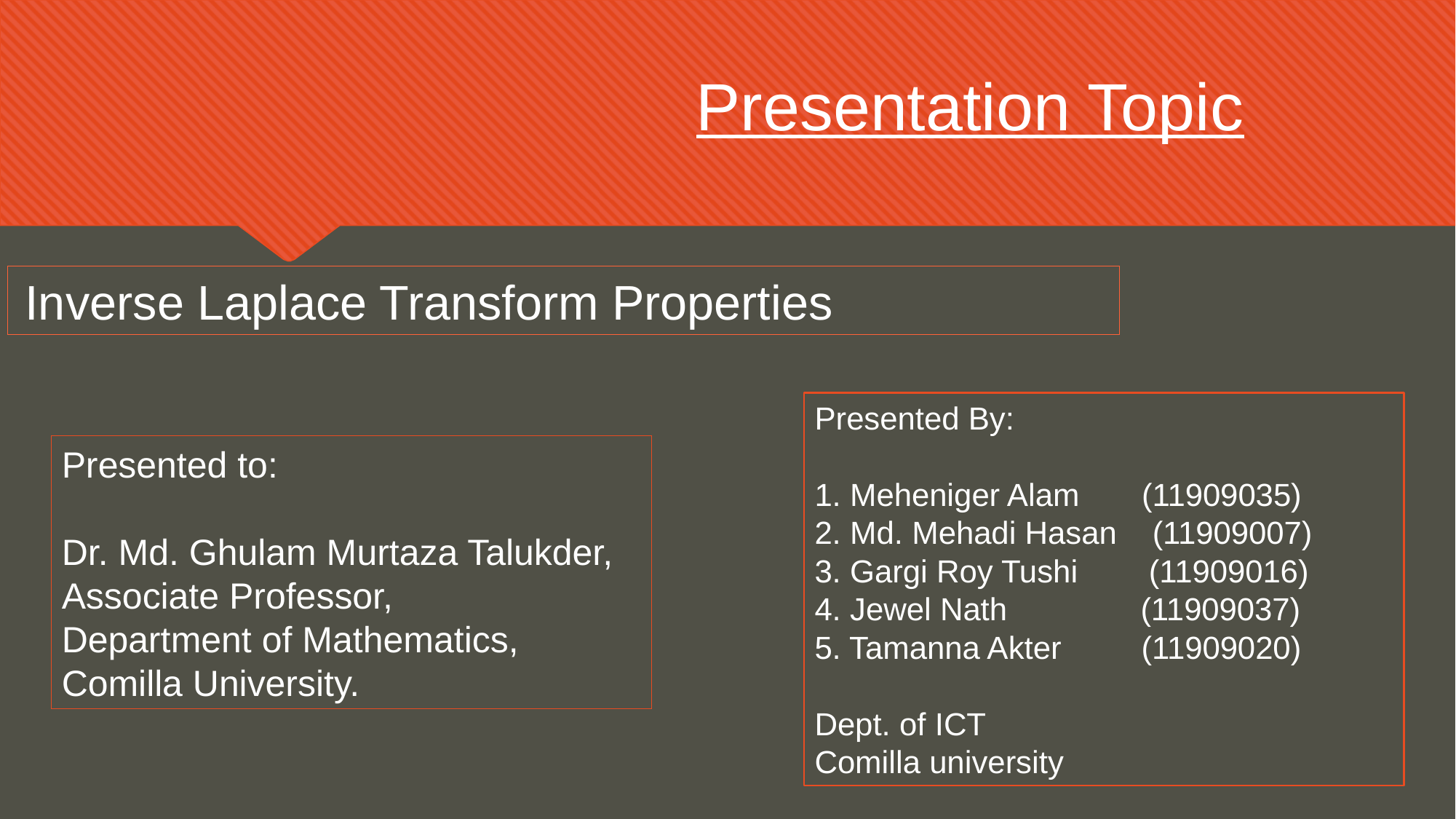

Presentation Topic
 Inverse Laplace Transform Properties
Presented By:

1. Meheniger Alam       (11909035)
2. Md. Mehadi Hasan    (11909007)
3. Gargi Roy Tushi        (11909016)
4. Jewel Nath               (11909037)
5. Tamanna Akter         (11909020)

Dept. of ICT
Comilla university
Presented to:

Dr. Md. Ghulam Murtaza Talukder,
Associate Professor,
Department of Mathematics,
Comilla University.